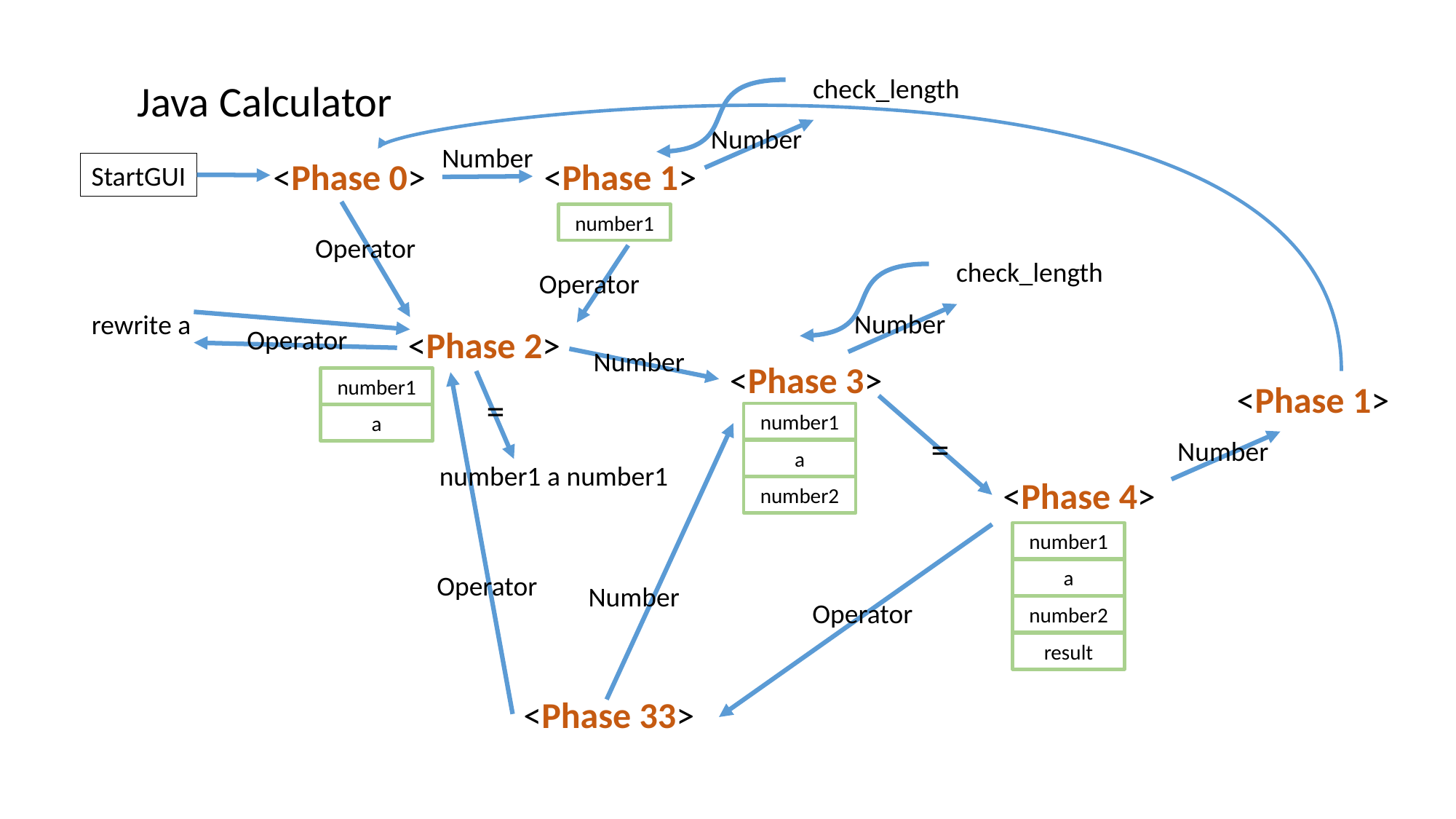

check_length
Java Calculator
Number
Number
<Phase 1>
<Phase 0>
StartGUI
number1
Operator
check_length
Operator
Number
rewrite a
Operator
<Phase 2>
Number
<Phase 3>
number1
<Phase 1>
=
number1
a
=
Number
a
number1 a number1
<Phase 4>
number2
number1
a
Operator
Number
Operator
number2
result
<Phase 33>